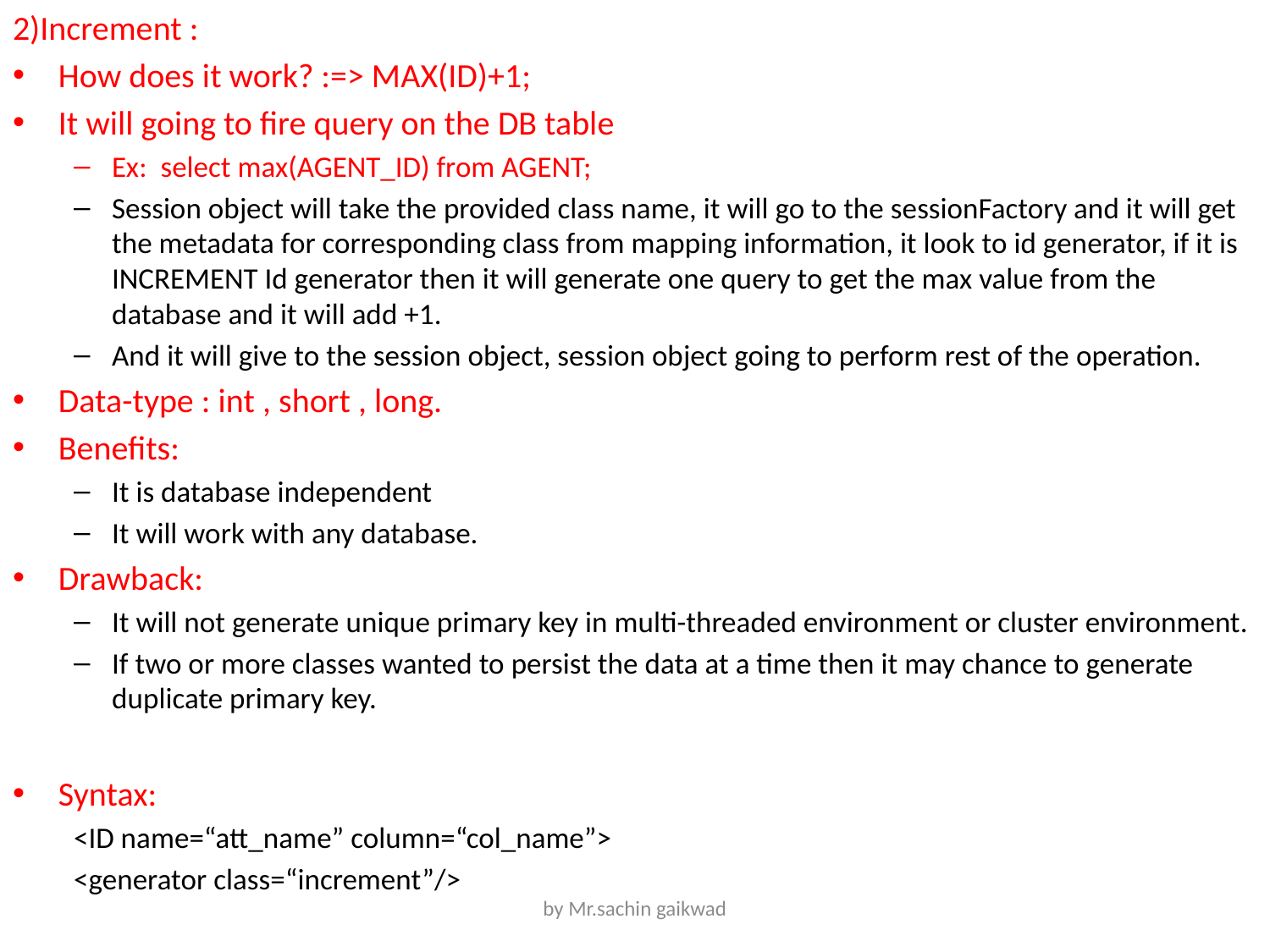

2)Increment :
How does it work? :=> MAX(ID)+1;
It will going to fire query on the DB table
Ex:  select max(AGENT_ID) from AGENT;
Session object will take the provided class name, it will go to the sessionFactory and it will get the metadata for corresponding class from mapping information, it look to id generator, if it is INCREMENT Id generator then it will generate one query to get the max value from the database and it will add +1.
And it will give to the session object, session object going to perform rest of the operation.
Data-type : int , short , long.
Benefits:
It is database independent
It will work with any database.
Drawback:
It will not generate unique primary key in multi-threaded environment or cluster environment.
If two or more classes wanted to persist the data at a time then it may chance to generate duplicate primary key.

Syntax:
<ID name=“att_name” column=“col_name”>
	<generator class=“increment”/>

by Mr.sachin gaikwad